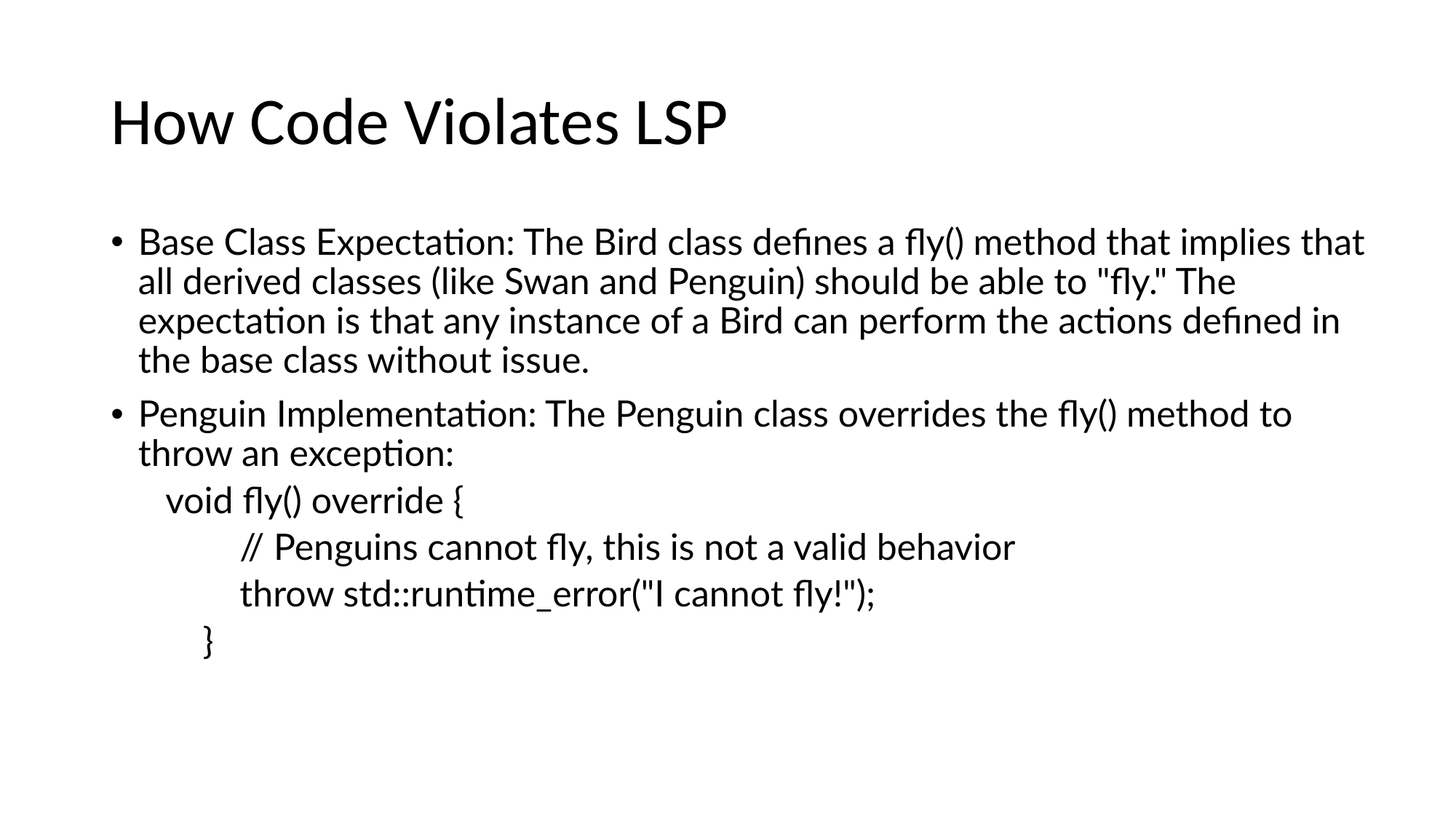

# How Code Violates LSP
Base Class Expectation: The Bird class defines a fly() method that implies that all derived classes (like Swan and Penguin) should be able to "fly." The expectation is that any instance of a Bird can perform the actions defined in the base class without issue.
Penguin Implementation: The Penguin class overrides the fly() method to throw an exception:
void fly() override {
        // Penguins cannot fly, this is not a valid behavior
        throw std::runtime_error("I cannot fly!");
    }